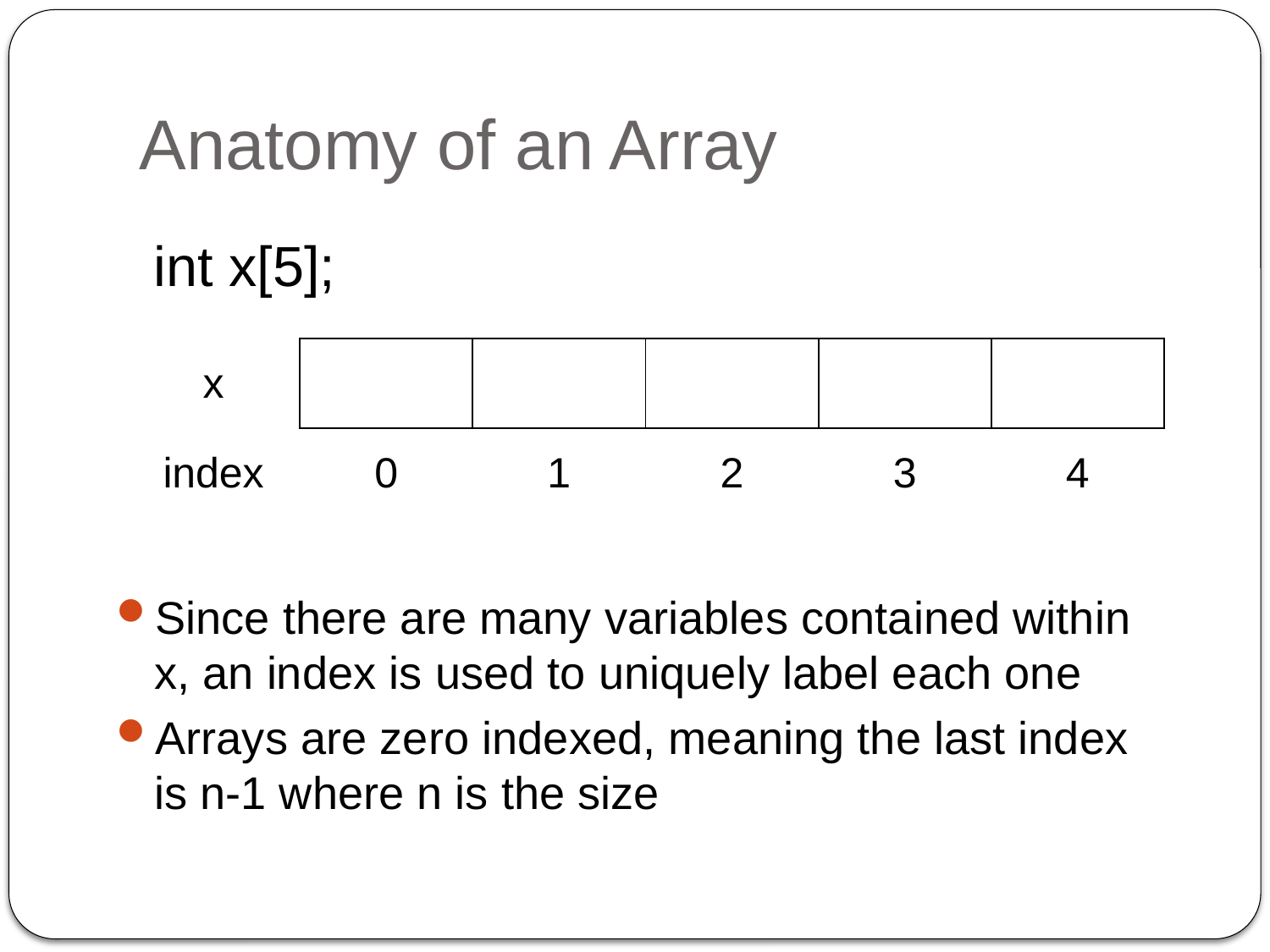

# Anatomy of an Array
int x[5];
| x |  |  |  |  |  |
| --- | --- | --- | --- | --- | --- |
| index | 0 | 1 | 2 | 3 | 4 |
Since there are many variables contained within x, an index is used to uniquely label each one
Arrays are zero indexed, meaning the last index is n-1 where n is the size